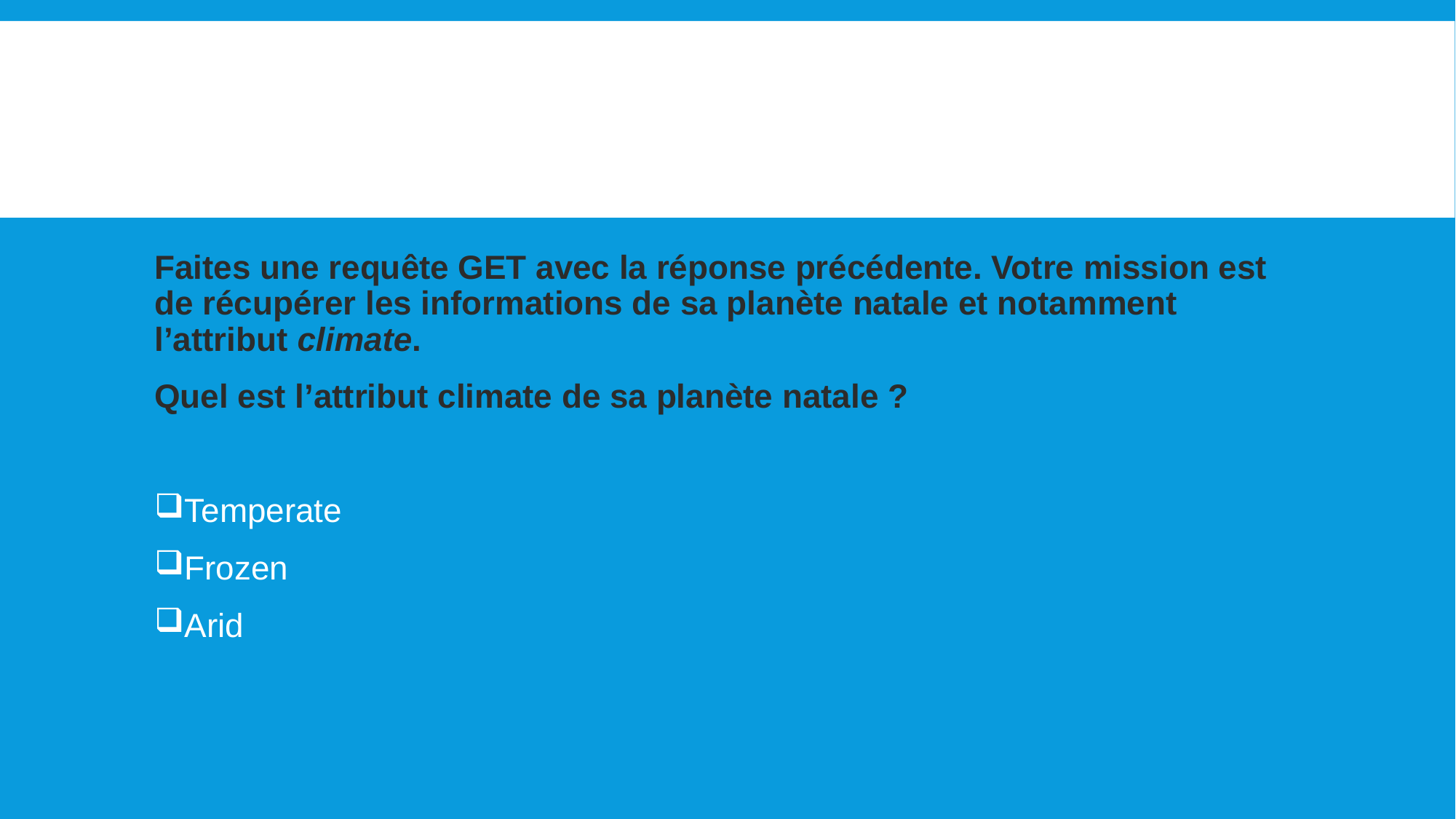

Faites une requête GET avec la réponse précédente. Votre mission est de récupérer les informations de sa planète natale et notamment l’attribut climate.
Quel est l’attribut climate de sa planète natale ?

Temperate
Frozen
Arid